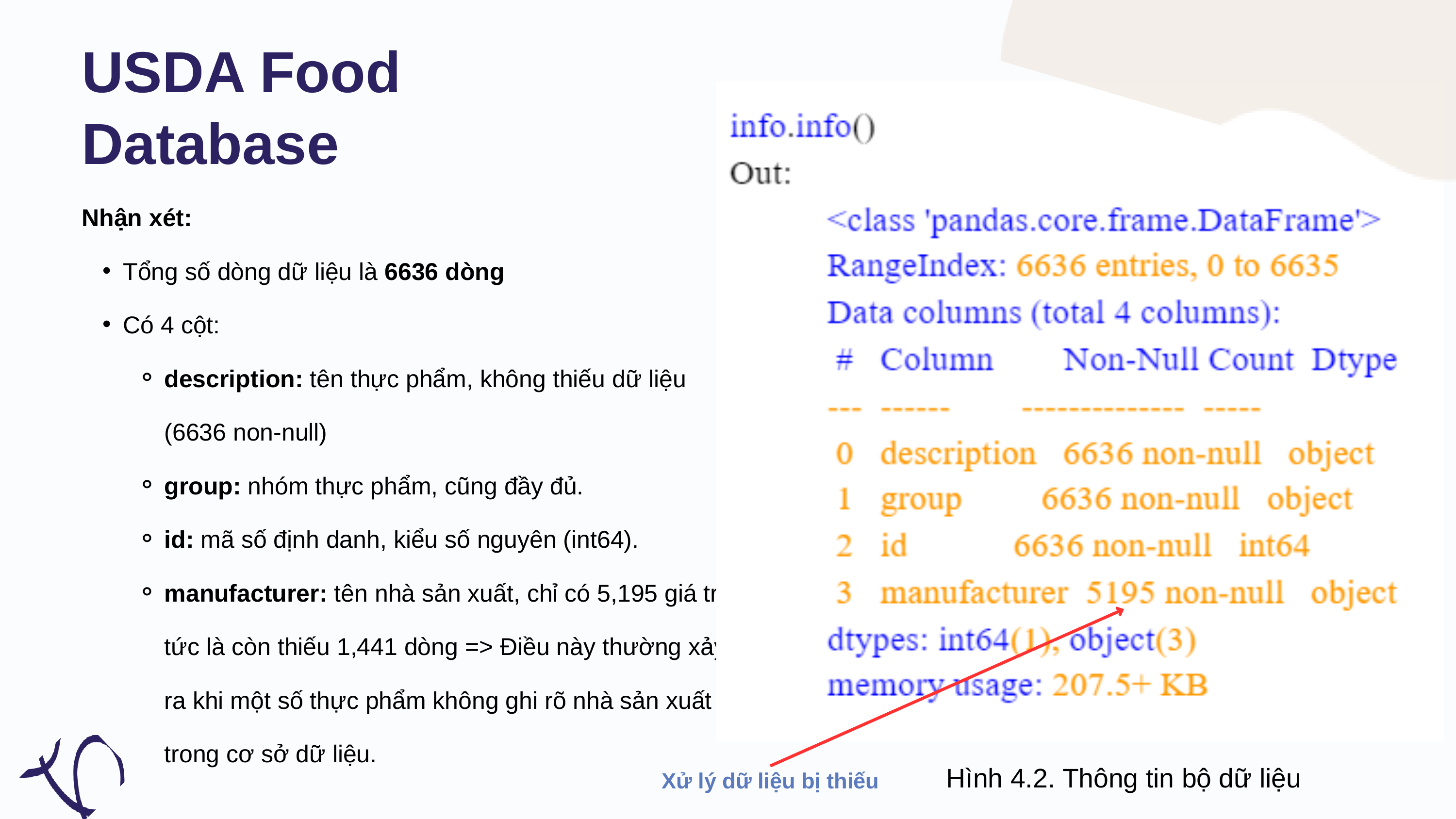

USDA Food Database

Nhận xét:
Tổng số dòng dữ liệu là 6636 dòng
Có 4 cột:
description: tên thực phẩm, không thiếu dữ liệu (6636 non-null)
group: nhóm thực phẩm, cũng đầy đủ.
id: mã số định danh, kiểu số nguyên (int64).
manufacturer: tên nhà sản xuất, chỉ có 5,195 giá trị, tức là còn thiếu 1,441 dòng => Điều này thường xảy ra khi một số thực phẩm không ghi rõ nhà sản xuất trong cơ sở dữ liệu.

Hình 4.2. Thông tin bộ dữ liệu
Xử lý dữ liệu bị thiếu